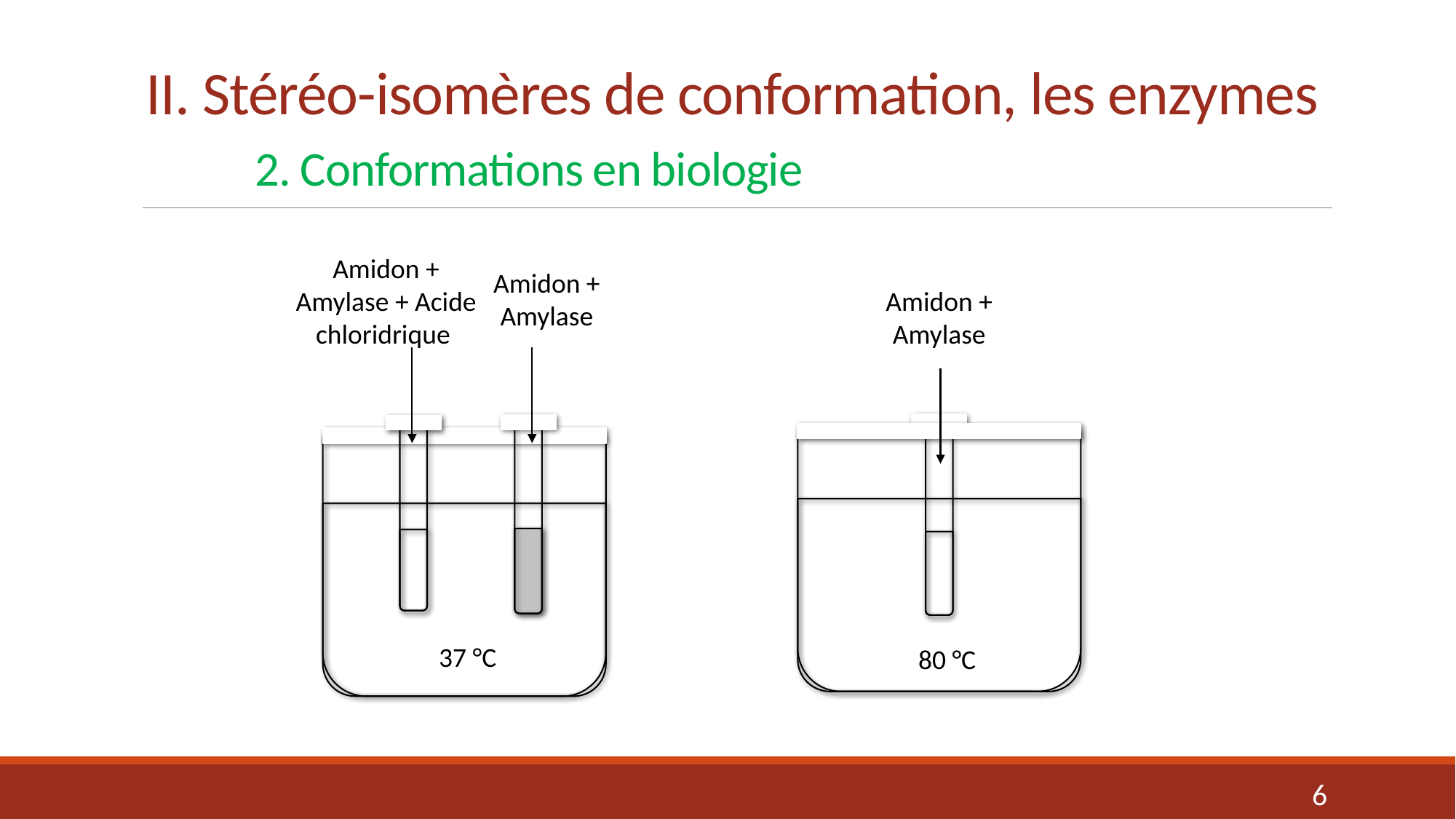

II. Stéréo-isomères de conformation, les enzymes
	2. Conformations en biologie
Amidon + Amylase + Acide chloridrique
Amidon + Amylase
Amidon + Amylase

37 °C
80 °C
6